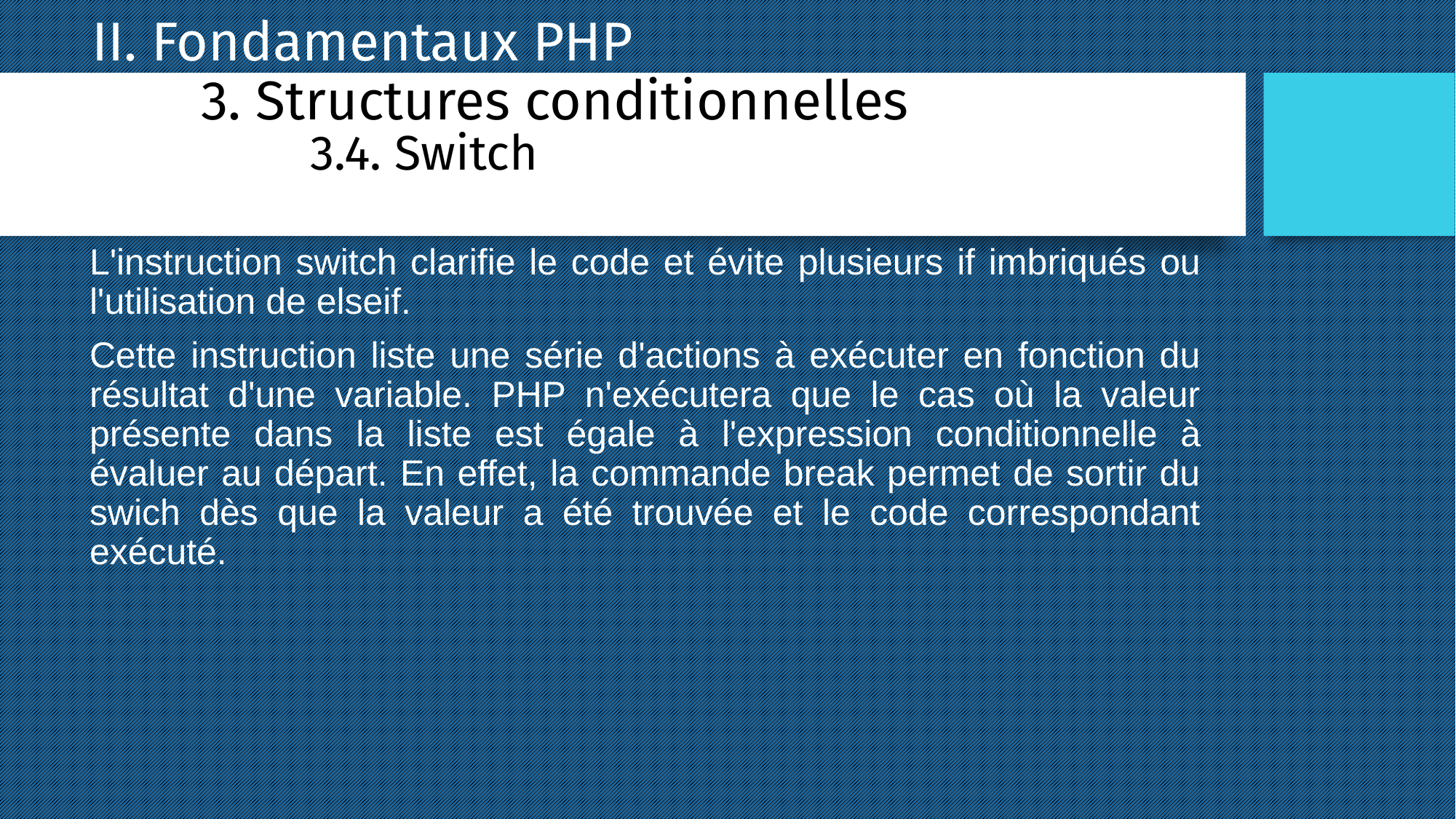

II. Fondamentaux PHP
	3. Structures conditionnelles
		3.4. Switch

L'instruction switch clarifie le code et évite plusieurs if imbriqués ou l'utilisation de elseif.
Cette instruction liste une série d'actions à exécuter en fonction du résultat d'une variable. PHP n'exécutera que le cas où la valeur présente dans la liste est égale à l'expression conditionnelle à évaluer au départ. En effet, la commande break permet de sortir du swich dès que la valeur a été trouvée et le code correspondant exécuté.